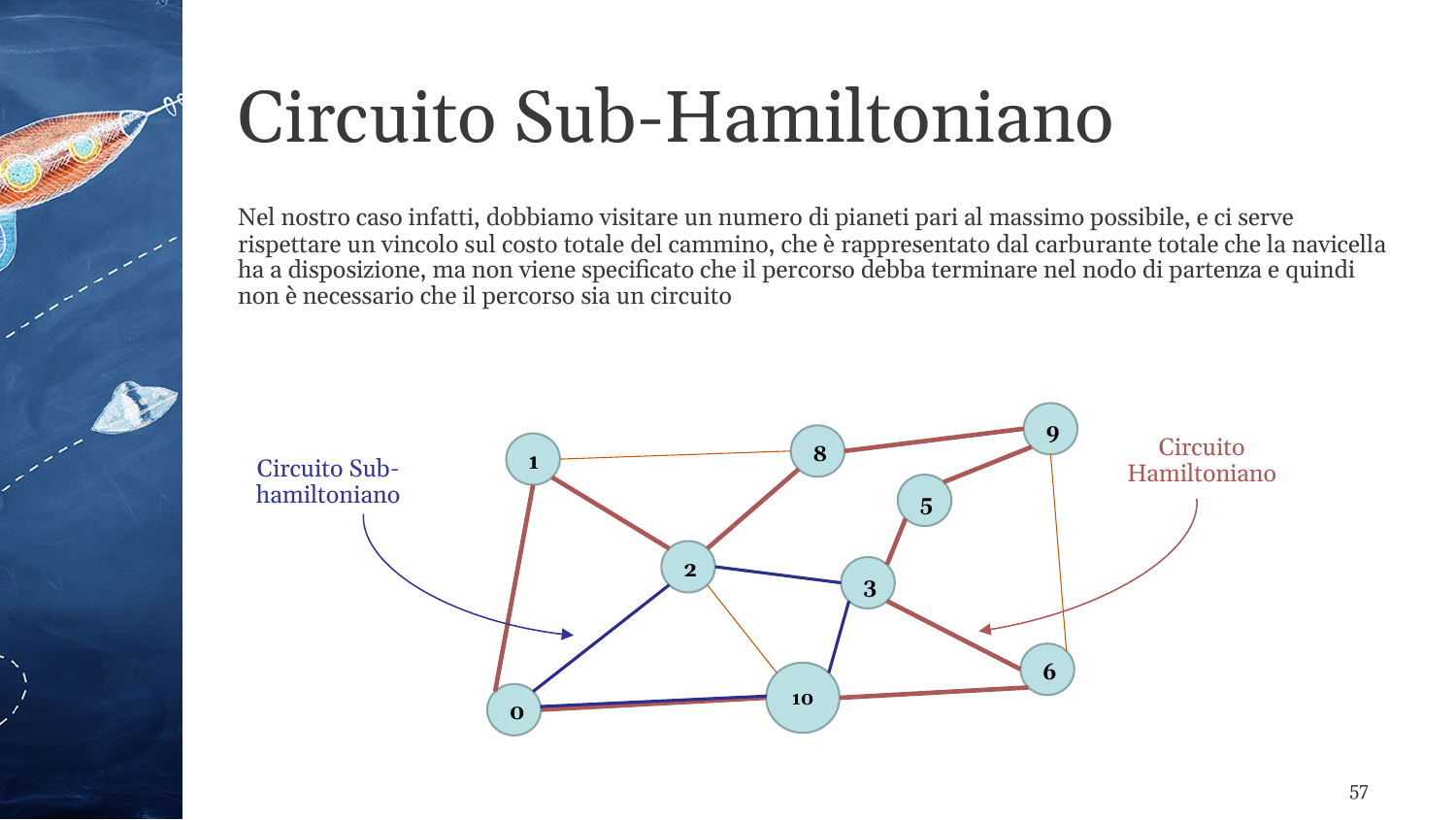

# Circuito Sub-Hamiltoniano
Nel nostro caso infatti, dobbiamo visitare un numero di pianeti pari al massimo possibile, e ci serve rispettare un vincolo sul costo totale del cammino, che è rappresentato dal carburante totale che la navicella ha a disposizione, ma non viene specificato che il percorso debba terminare nel nodo di partenza e quindi non è necessario che il percorso sia un circuito
9
8
1
5
2
3
6
10
0
Circuito Hamiltoniano

Circuito Sub-hamiltoniano
57